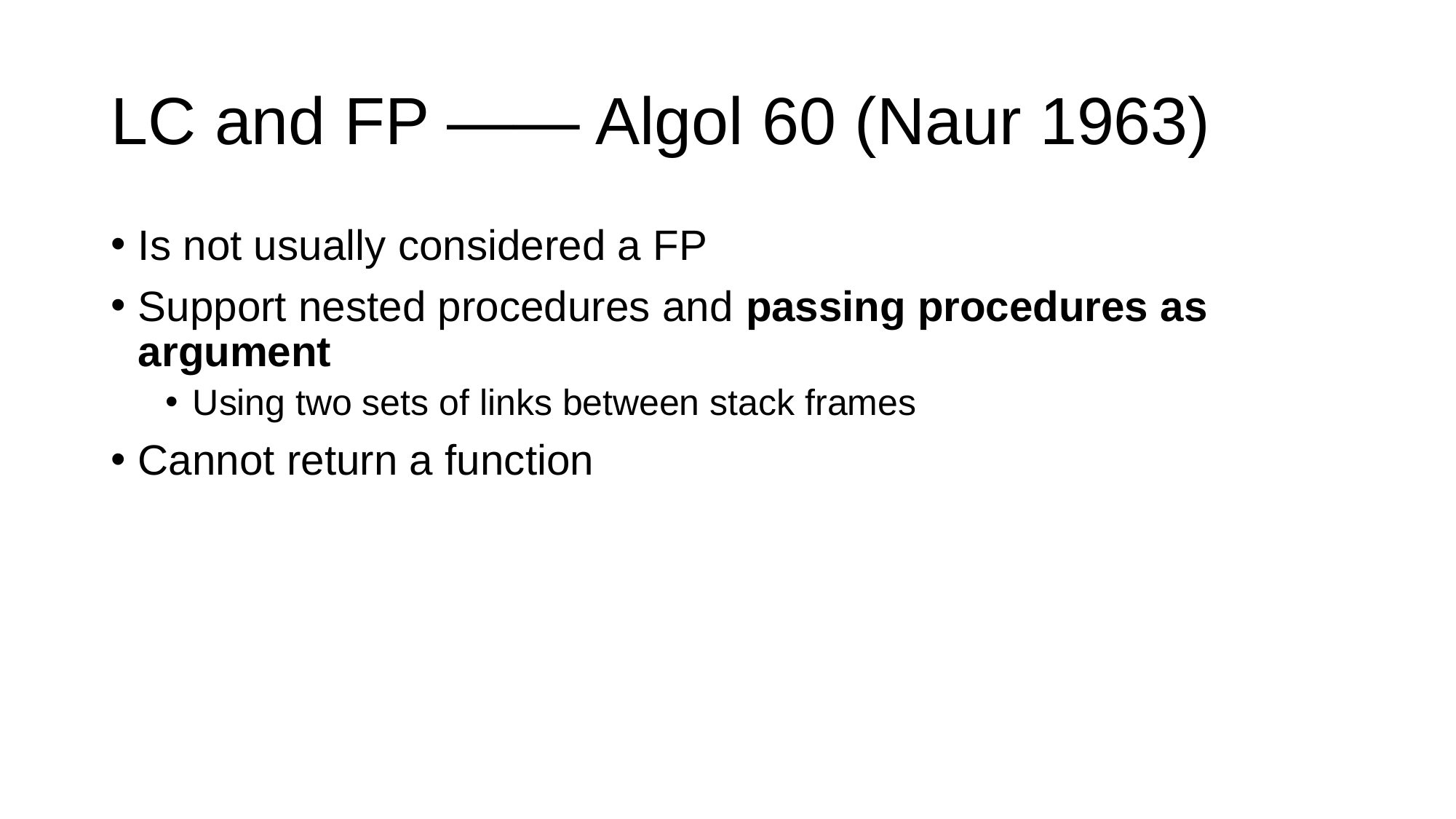

# LC and FP —— Algol 60 (Naur 1963)
Is not usually considered a FP
Support nested procedures and passing procedures as argument
Using two sets of links between stack frames
Cannot return a function